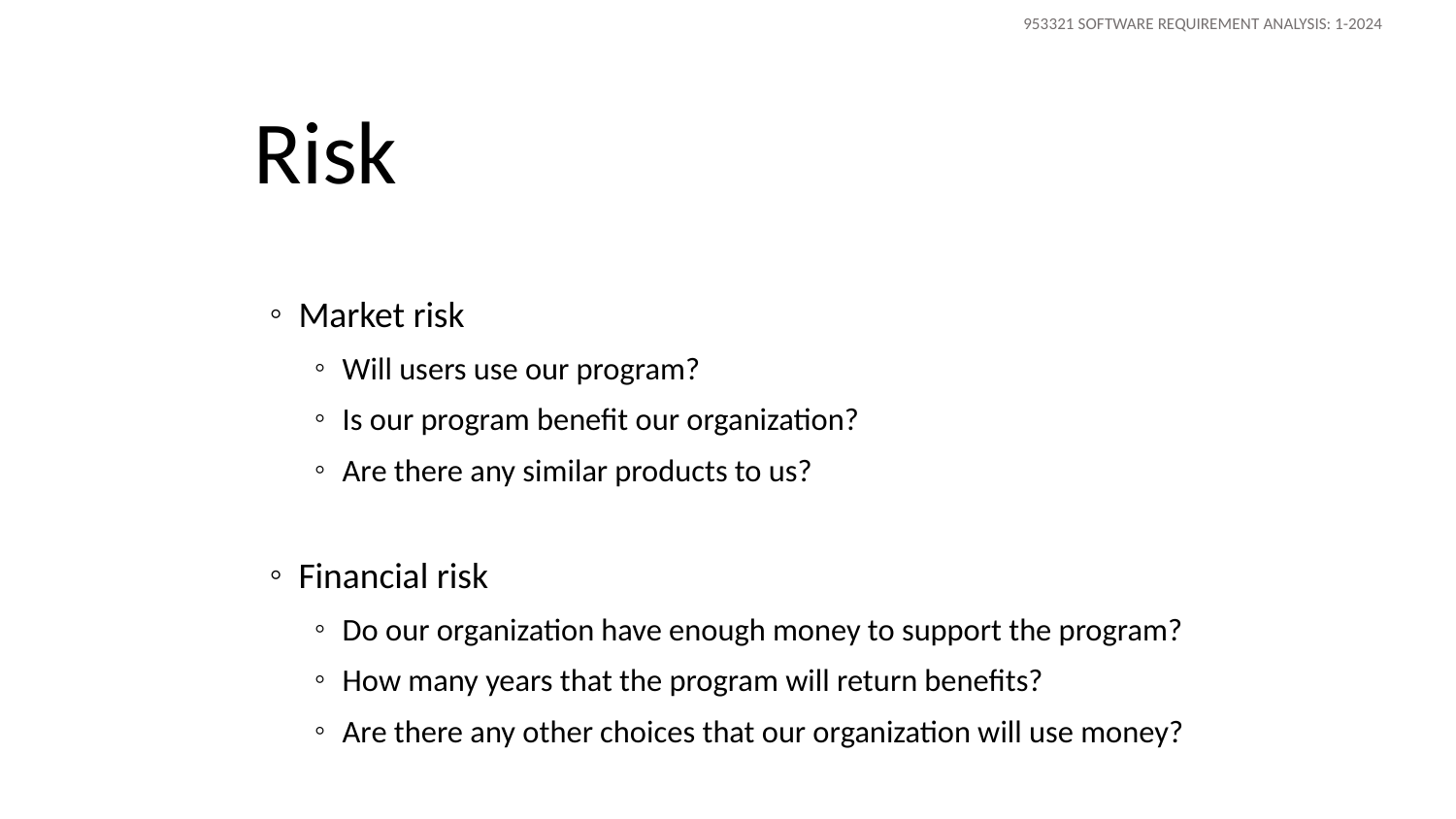

# Risk

 Market risk
 Will users use our program?
 Is our program benefit our organization?
 Are there any similar products to us?

 Financial risk
 Do our organization have enough money to support the program?
 How many years that the program will return benefits?
 Are there any other choices that our organization will use money?